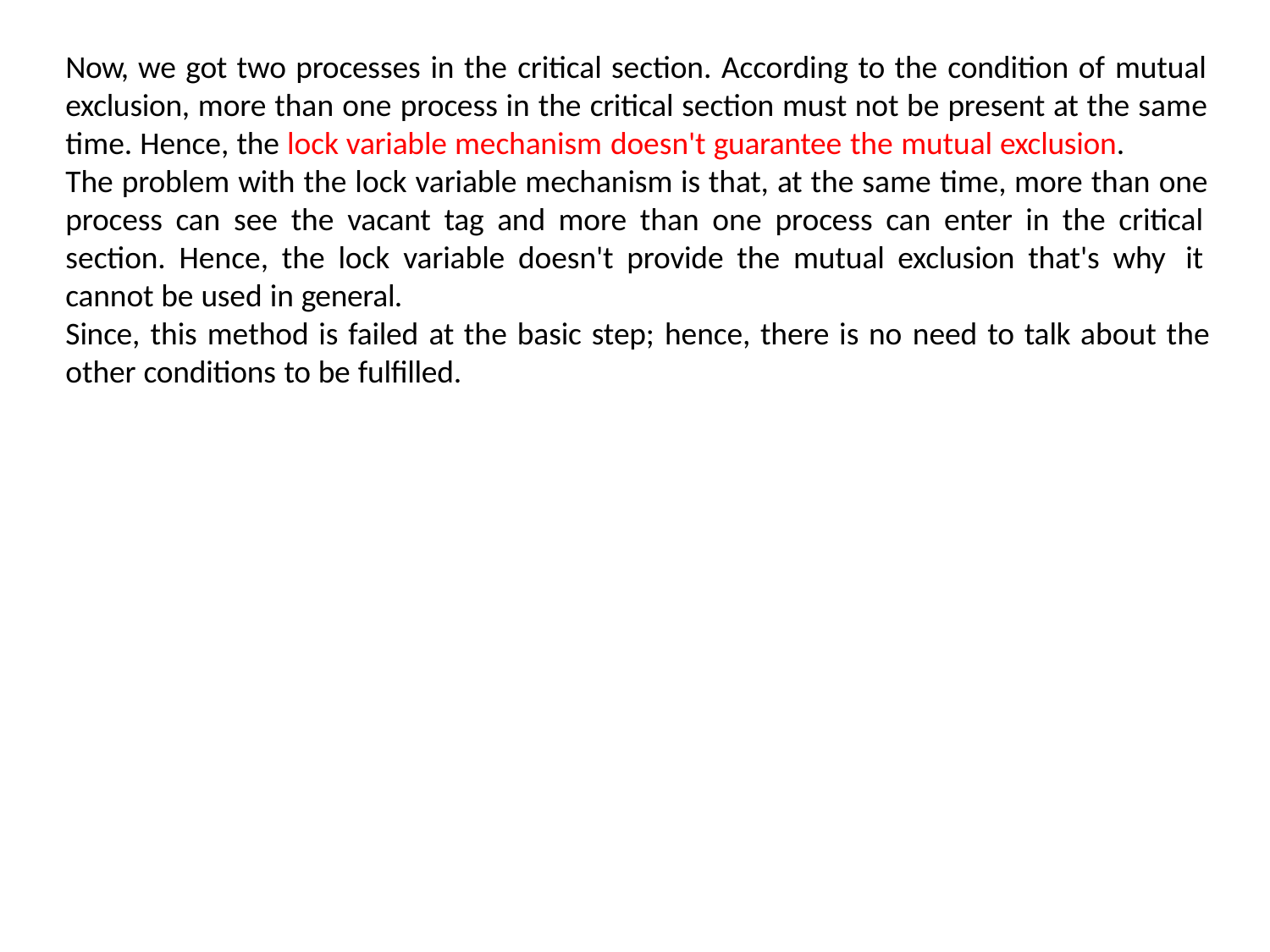

Now, we got two processes in the critical section. According to the condition of mutual  exclusion, more than one process in the critical section must not be present at the same  time. Hence, the lock variable mechanism doesn't guarantee the mutual exclusion.
The problem with the lock variable mechanism is that, at the same time, more than one  process can see the vacant tag and more than one process can enter in the critical  section. Hence, the lock variable doesn't provide the mutual exclusion that's why it  cannot be used in general.
Since, this method is failed at the basic step; hence, there is no need to talk about the
other conditions to be fulfilled.